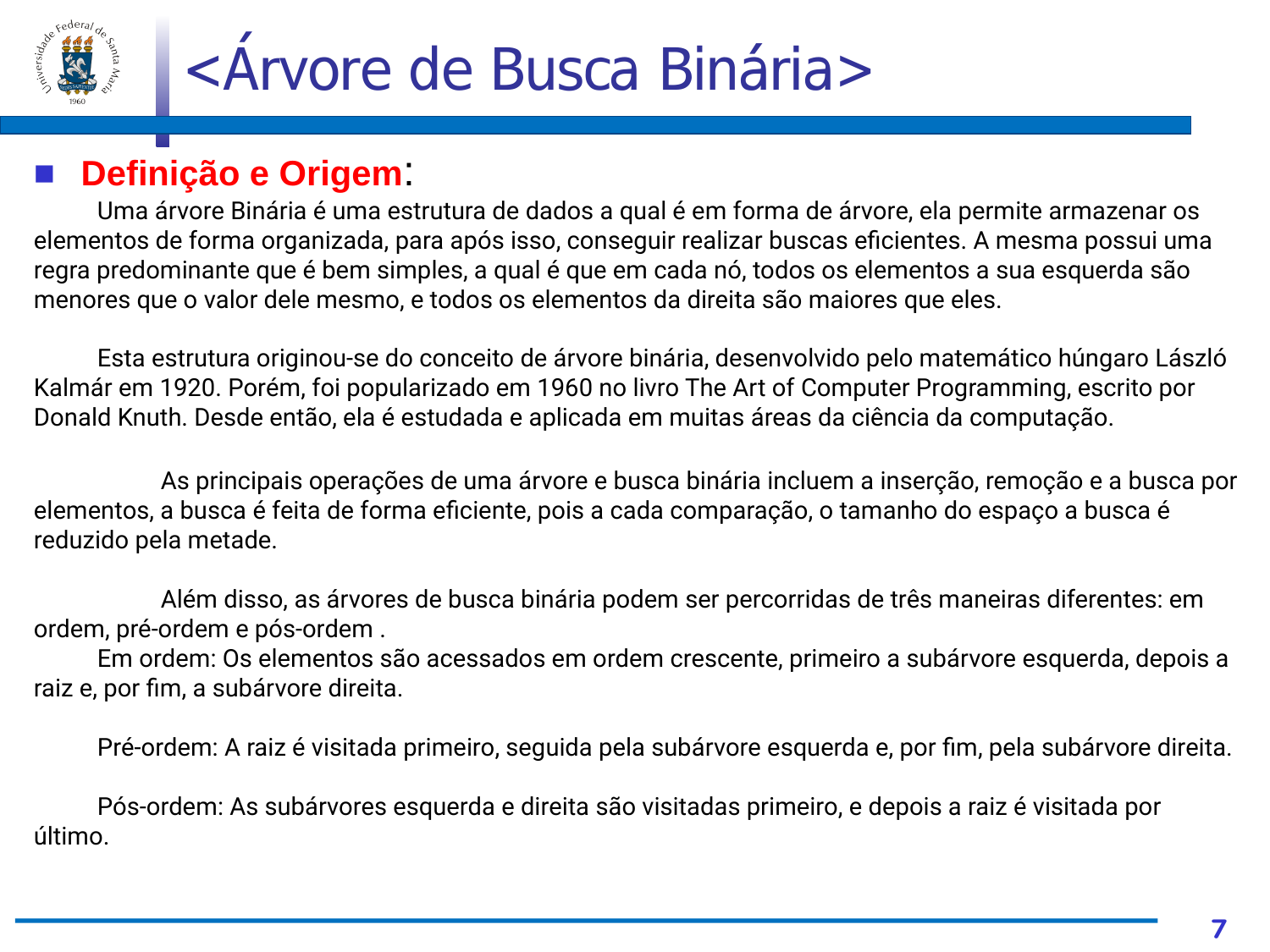

<Árvore de Busca Binária>
Definição e Origem:
Uma árvore Binária é uma estrutura de dados a qual é em forma de árvore, ela permite armazenar os elementos de forma organizada, para após isso, conseguir realizar buscas eficientes. A mesma possui uma regra predominante que é bem simples, a qual é que em cada nó, todos os elementos a sua esquerda são menores que o valor dele mesmo, e todos os elementos da direita são maiores que eles.

Esta estrutura originou-se do conceito de árvore binária, desenvolvido pelo matemático húngaro László Kalmár em 1920. Porém, foi popularizado em 1960 no livro The Art of Computer Programming, escrito por Donald Knuth. Desde então, ela é estudada e aplicada em muitas áreas da ciência da computação.

	As principais operações de uma árvore e busca binária incluem a inserção, remoção e a busca por elementos, a busca é feita de forma eficiente, pois a cada comparação, o tamanho do espaço a busca é reduzido pela metade.

	Além disso, as árvores de busca binária podem ser percorridas de três maneiras diferentes: em ordem, pré-ordem e pós-ordem .
Em ordem: Os elementos são acessados em ordem crescente, primeiro a subárvore esquerda, depois a raiz e, por fim, a subárvore direita.

Pré-ordem: A raiz é visitada primeiro, seguida pela subárvore esquerda e, por fim, pela subárvore direita.

Pós-ordem: As subárvores esquerda e direita são visitadas primeiro, e depois a raiz é visitada por último.

7